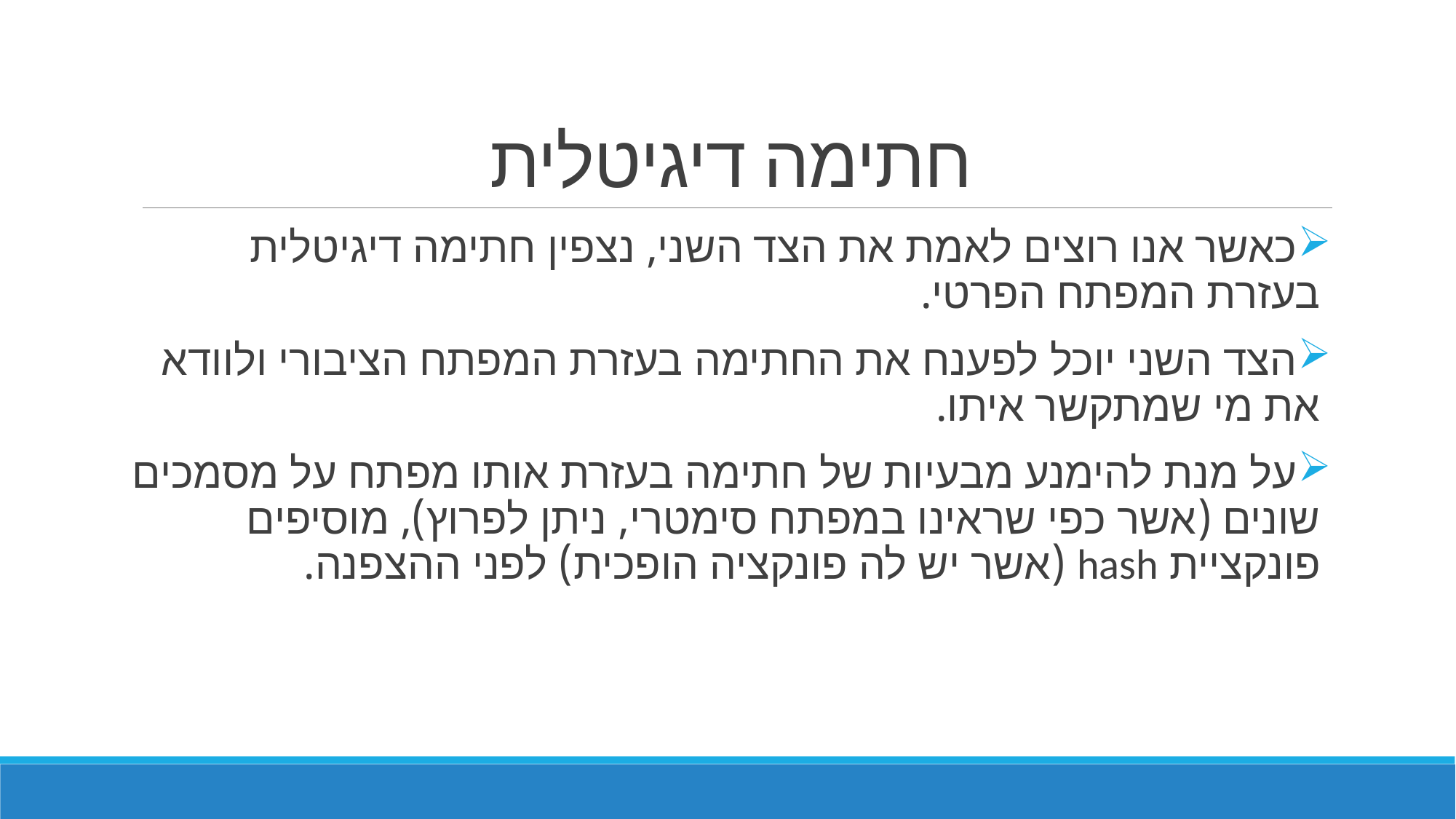

# חתימה דיגיטלית
כאשר אנו רוצים לאמת את הצד השני, נצפין חתימה דיגיטלית בעזרת המפתח הפרטי.
הצד השני יוכל לפענח את החתימה בעזרת המפתח הציבורי ולוודא את מי שמתקשר איתו.
על מנת להימנע מבעיות של חתימה בעזרת אותו מפתח על מסמכים שונים (אשר כפי שראינו במפתח סימטרי, ניתן לפרוץ), מוסיפים פונקציית hash (אשר יש לה פונקציה הופכית) לפני ההצפנה.